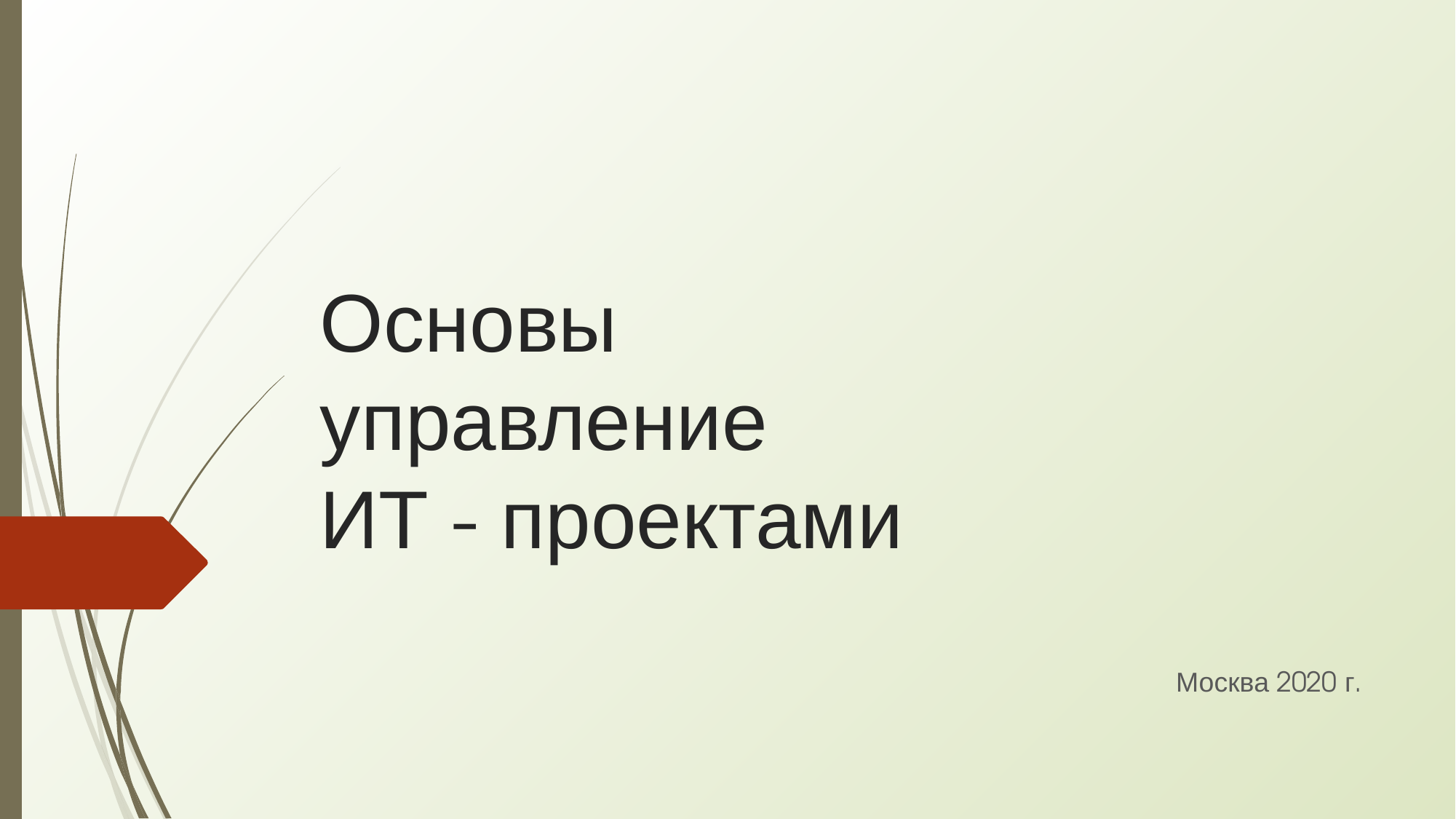

# Основы управление ИТ - проектами

Москва 2020 г.